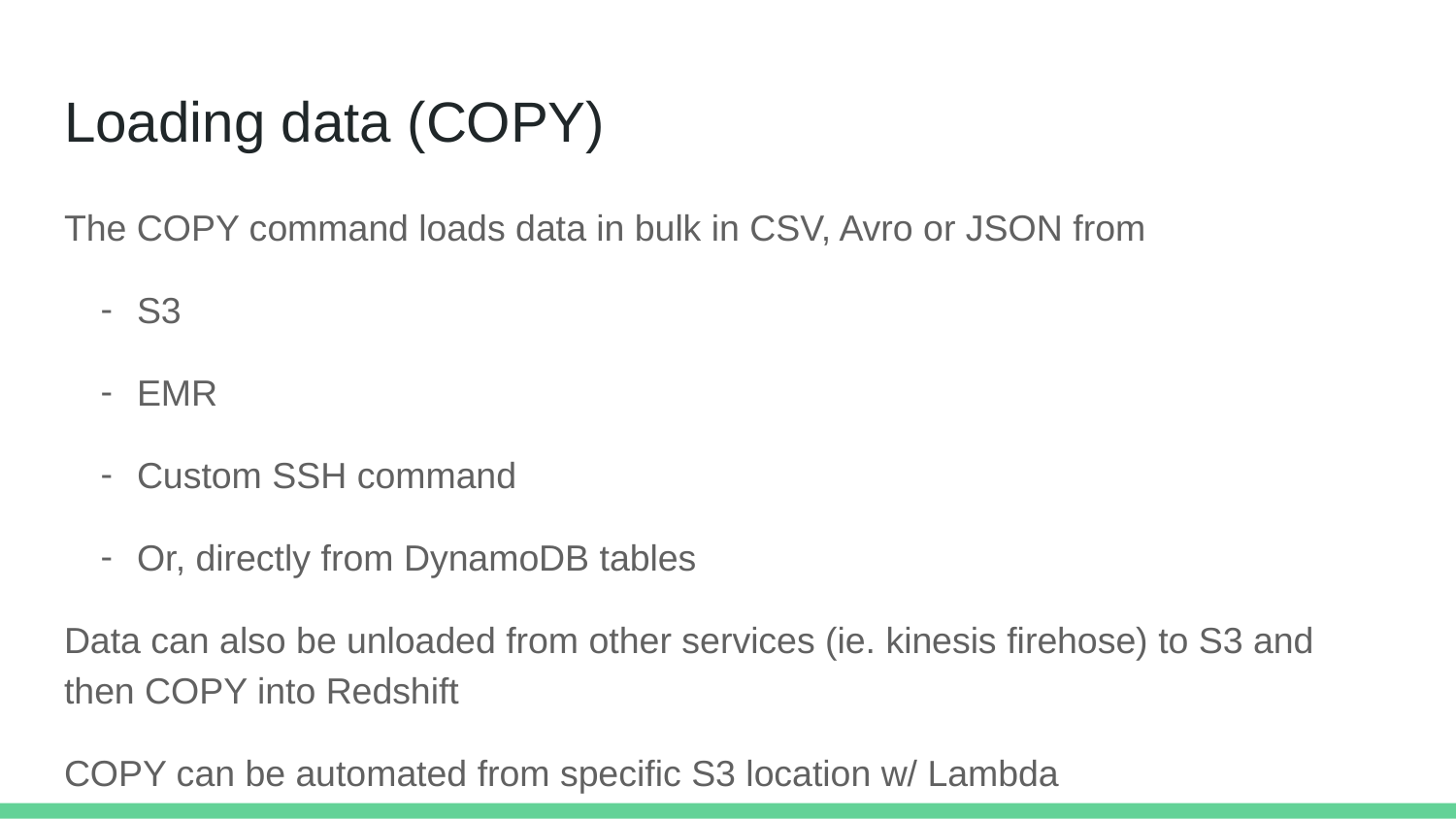

# Loading data (COPY)
The COPY command loads data in bulk in CSV, Avro or JSON from
S3
EMR
Custom SSH command
Or, directly from DynamoDB tables
Data can also be unloaded from other services (ie. kinesis firehose) to S3 and then COPY into Redshift
COPY can be automated from specific S3 location w/ Lambda